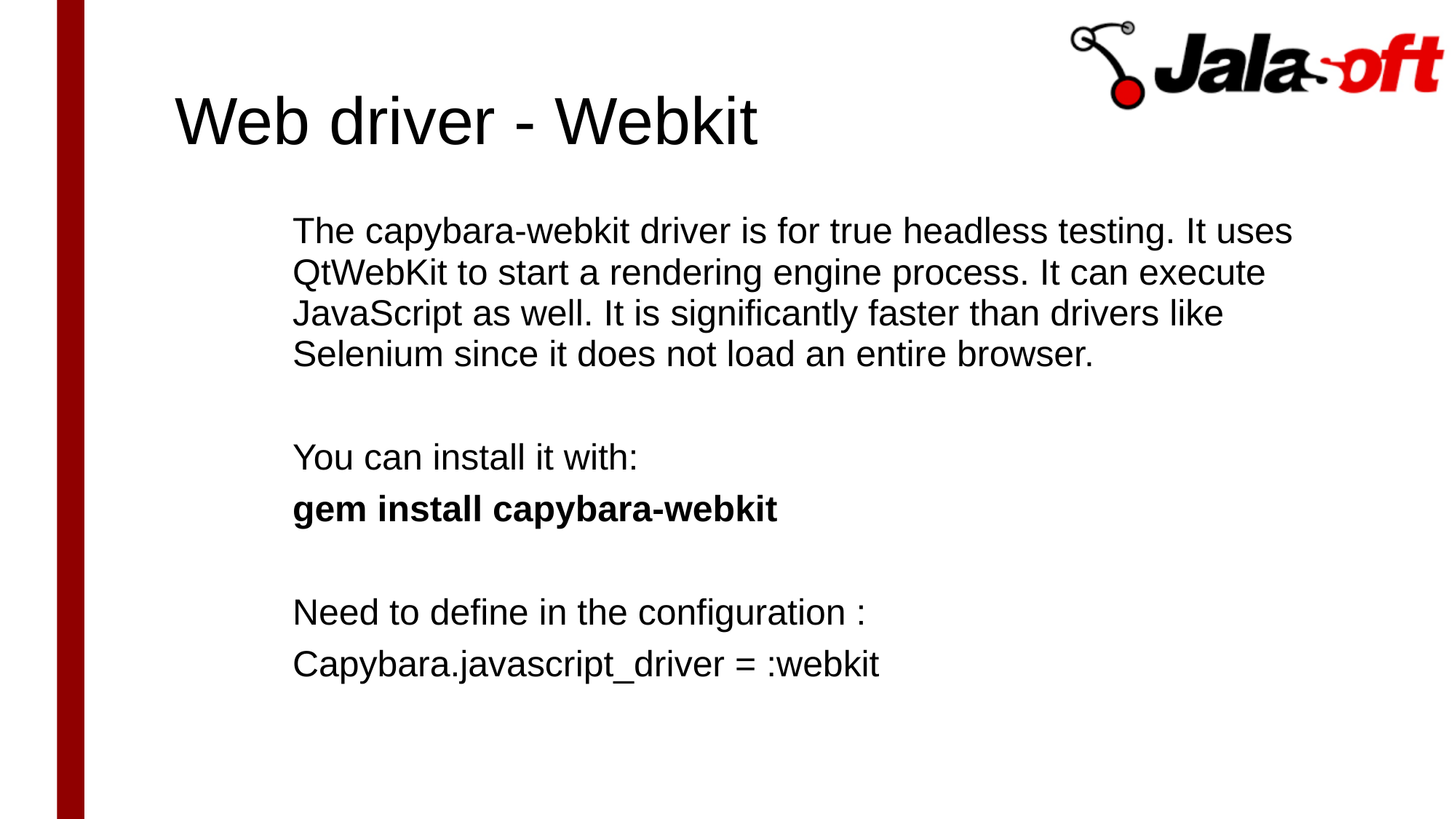

# Web driver - Webkit
The capybara-webkit driver is for true headless testing. It uses QtWebKit to start a rendering engine process. It can execute JavaScript as well. It is significantly faster than drivers like Selenium since it does not load an entire browser.

You can install it with:
gem install capybara-webkit

Need to define in the configuration :
Capybara.javascript_driver = :webkit